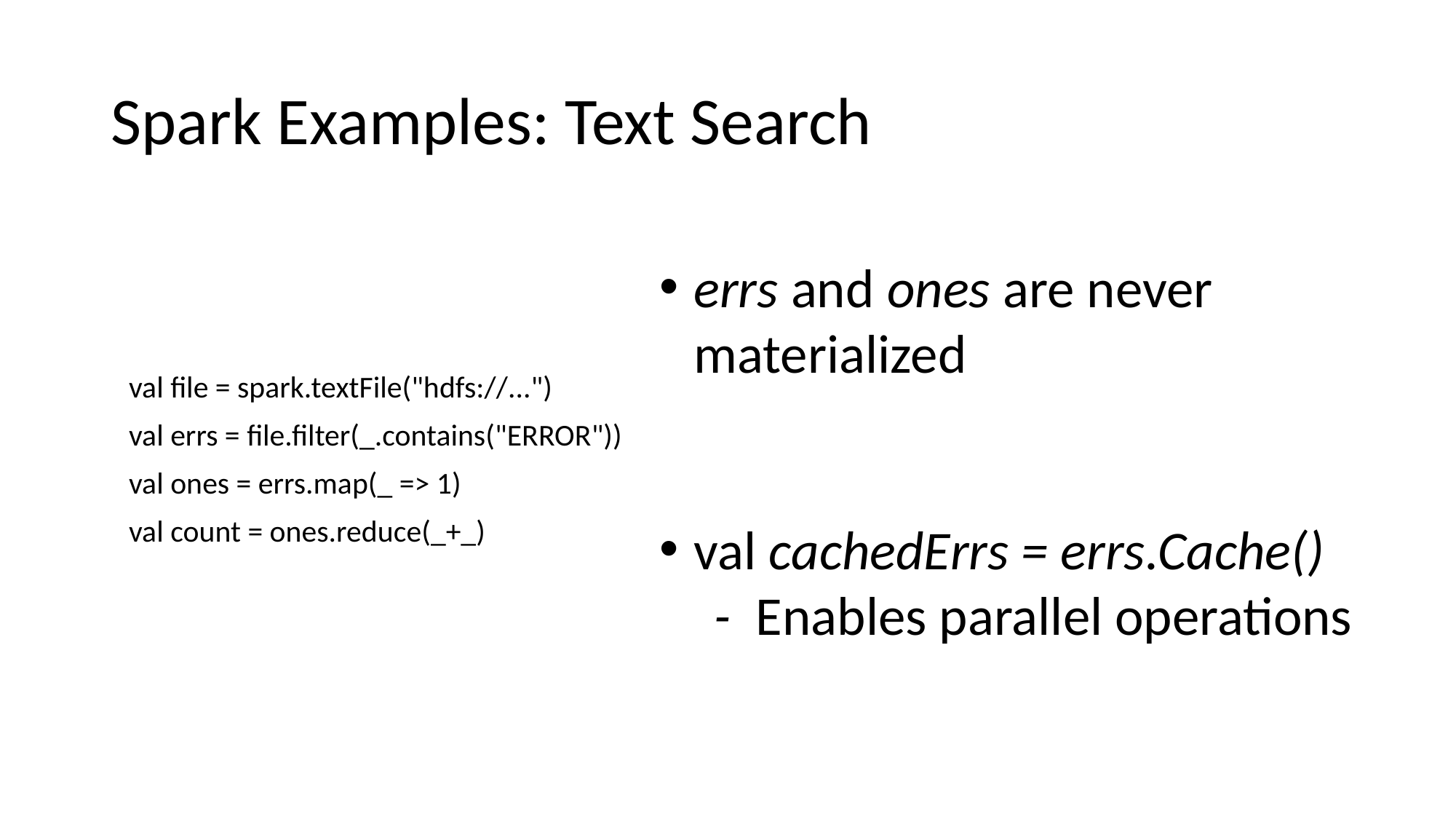

# Spark Examples: Text Search
errs and ones are never materialized
val cachedErrs = errs.Cache()
-  Enables parallel operations
val file = spark.textFile("hdfs://...")
val errs = file.filter(_.contains("ERROR"))
val ones = errs.map(_ => 1)
val count = ones.reduce(_+_)